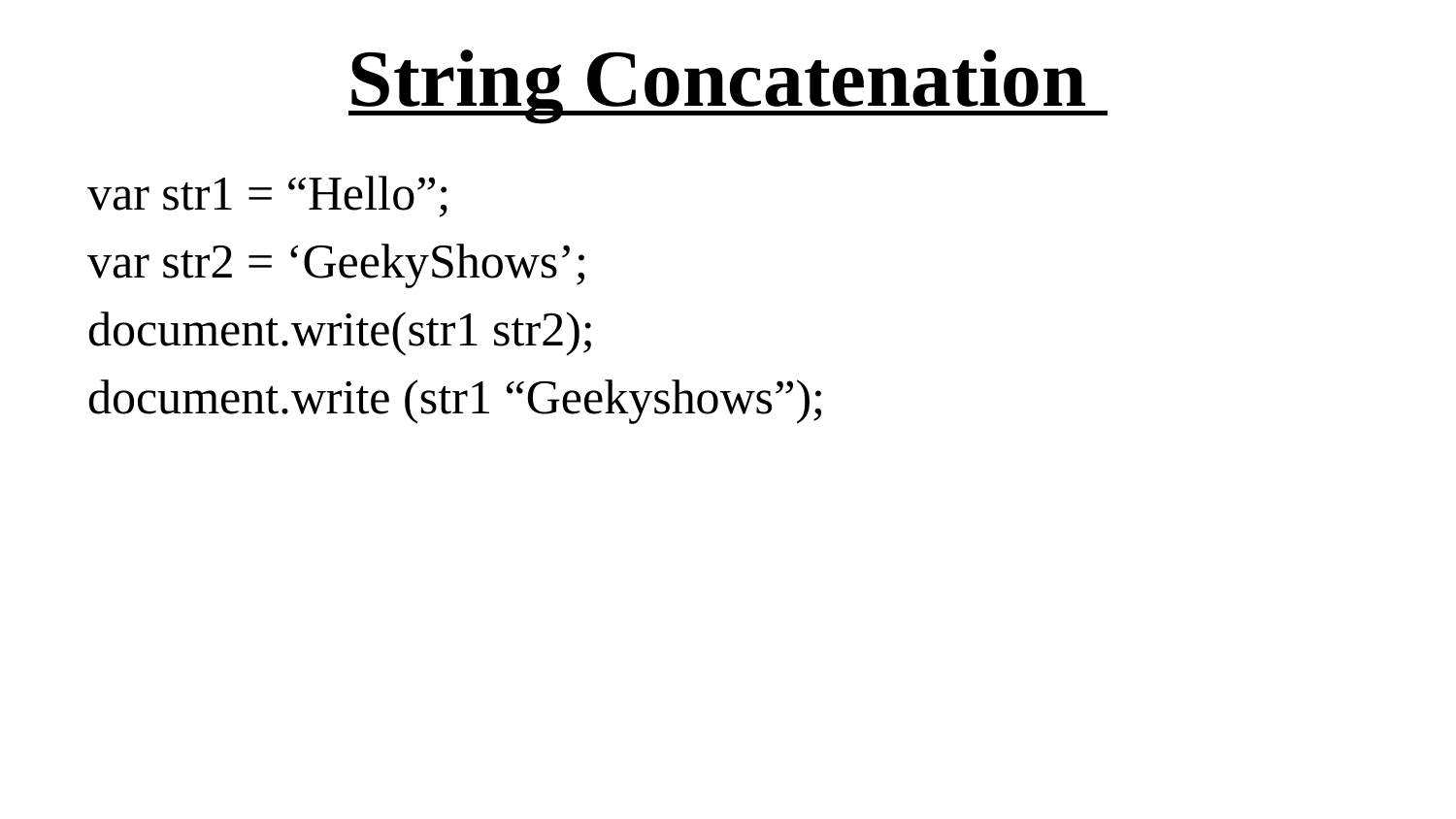

# String Concatenation
var str1 = “Hello”;
var str2 = ‘GeekyShows’;
document.write(str1 str2);
document.write (str1 “Geekyshows”);